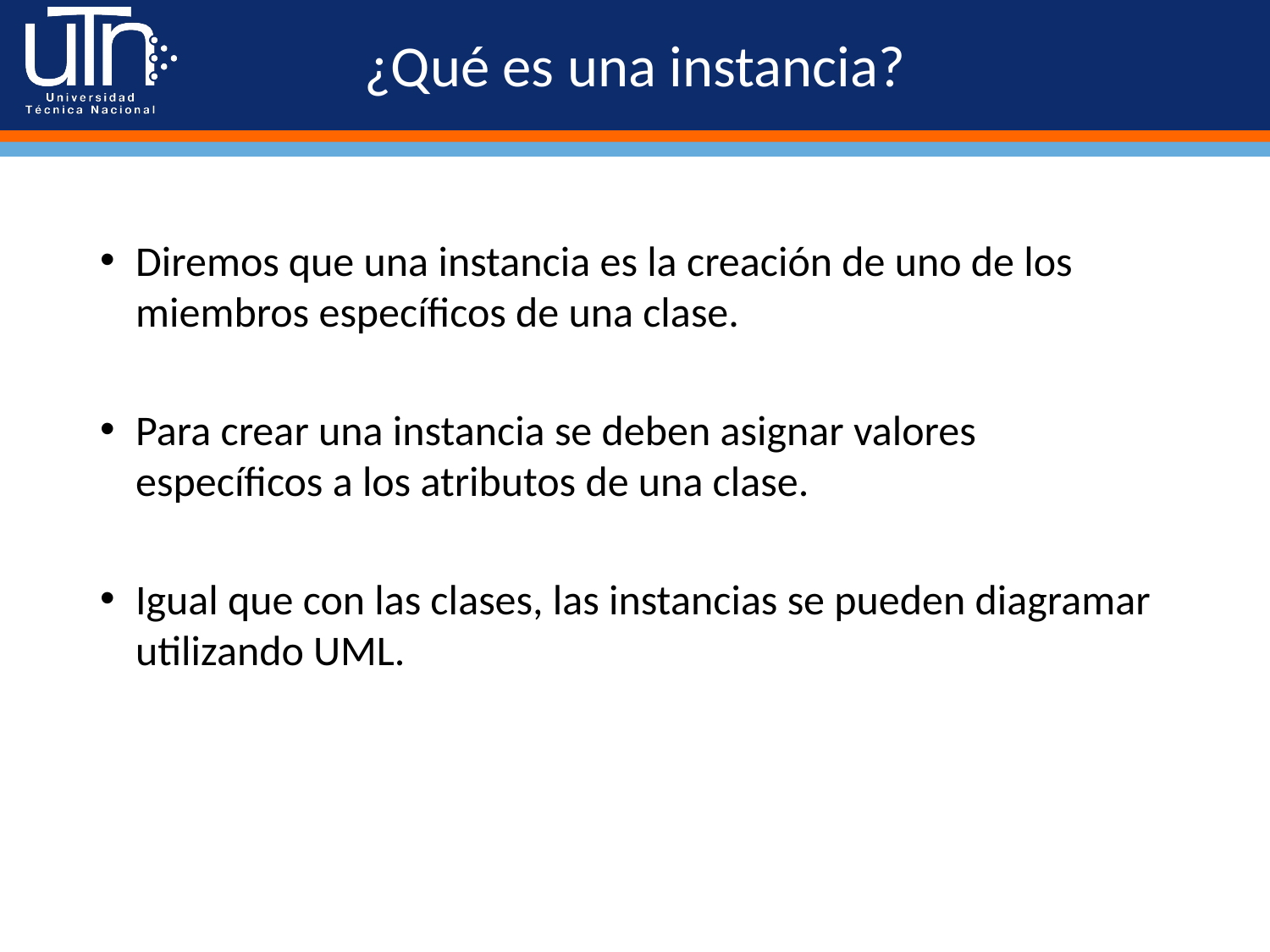

# ¿Qué es una instancia?

Diremos que una instancia es la creación de uno de los miembros específicos de una clase.

Para crear una instancia se deben asignar valores específicos a los atributos de una clase.

Igual que con las clases, las instancias se pueden diagramar utilizando UML.